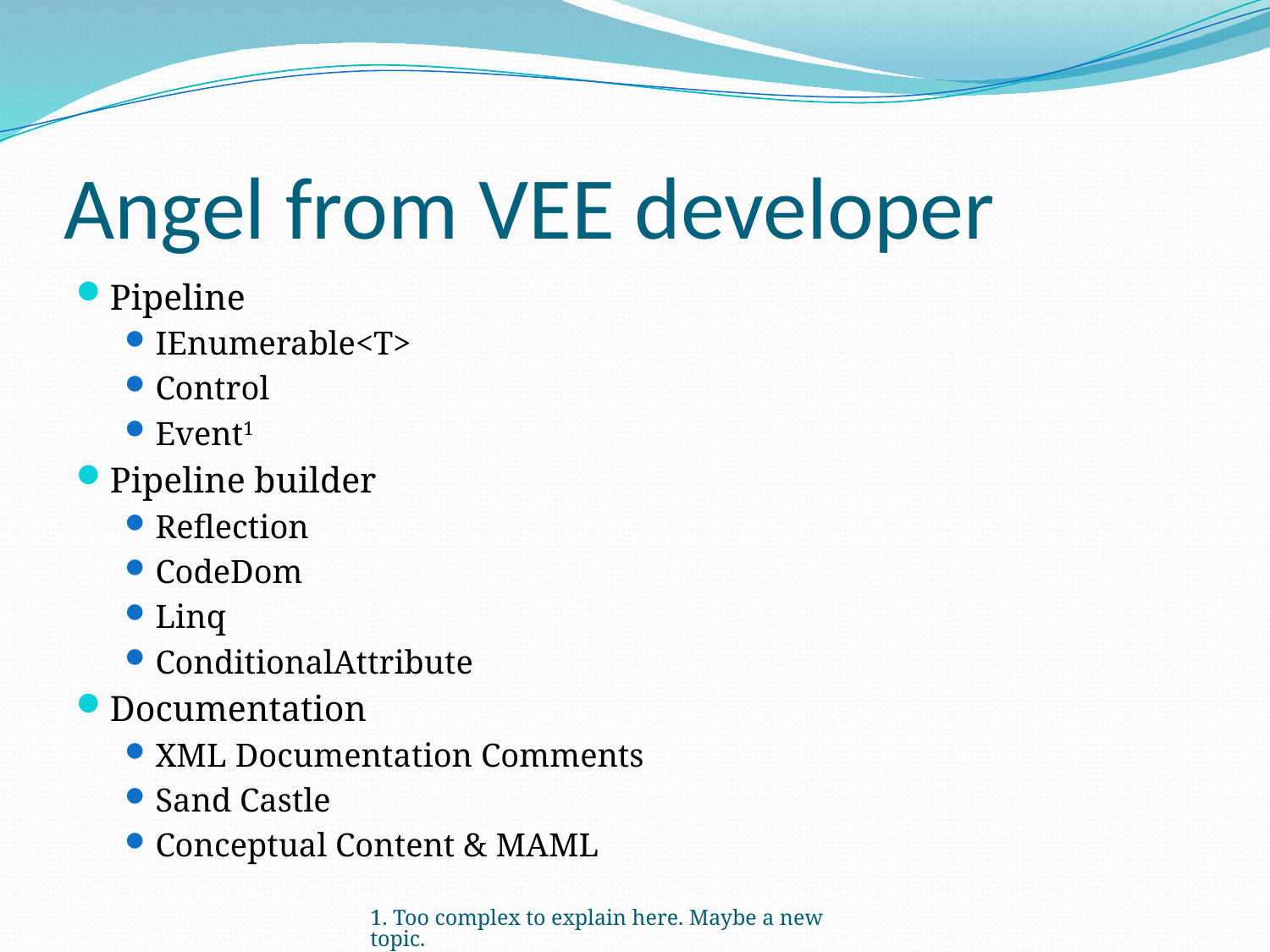

# Angel from VEE developer
Pipeline
IEnumerable<T>
Control
Event1
Pipeline builder
Reflection
CodeDom
Linq
ConditionalAttribute
Documentation
XML Documentation Comments
Sand Castle
Conceptual Content & MAML
1. Too complex to explain here. Maybe a new topic.